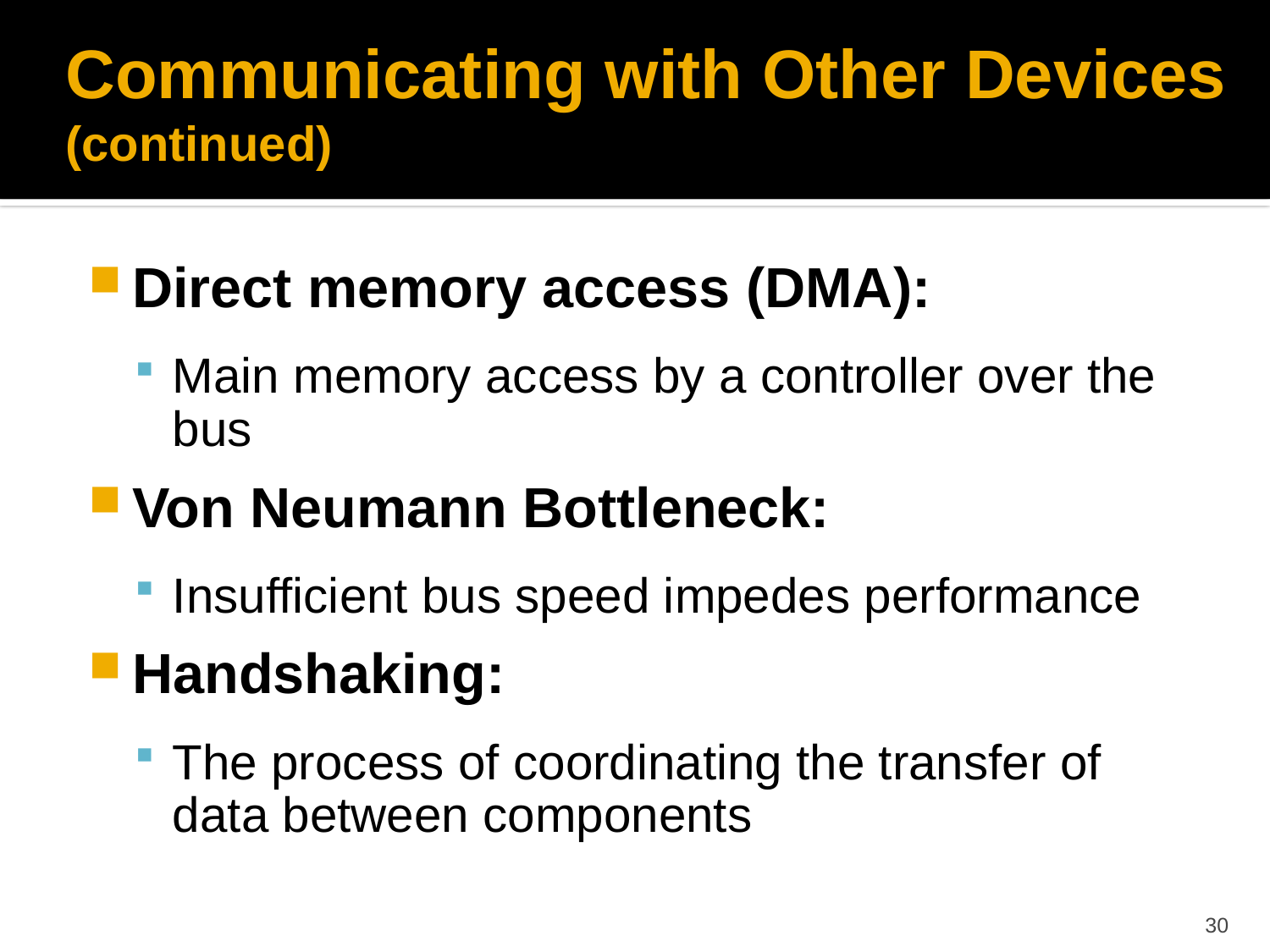

Communicating with Other Devices (continued)
Direct memory access (DMA):
Main memory access by a controller over the bus
Von Neumann Bottleneck:
Insufficient bus speed impedes performance
Handshaking:
The process of coordinating the transfer of data between components
30